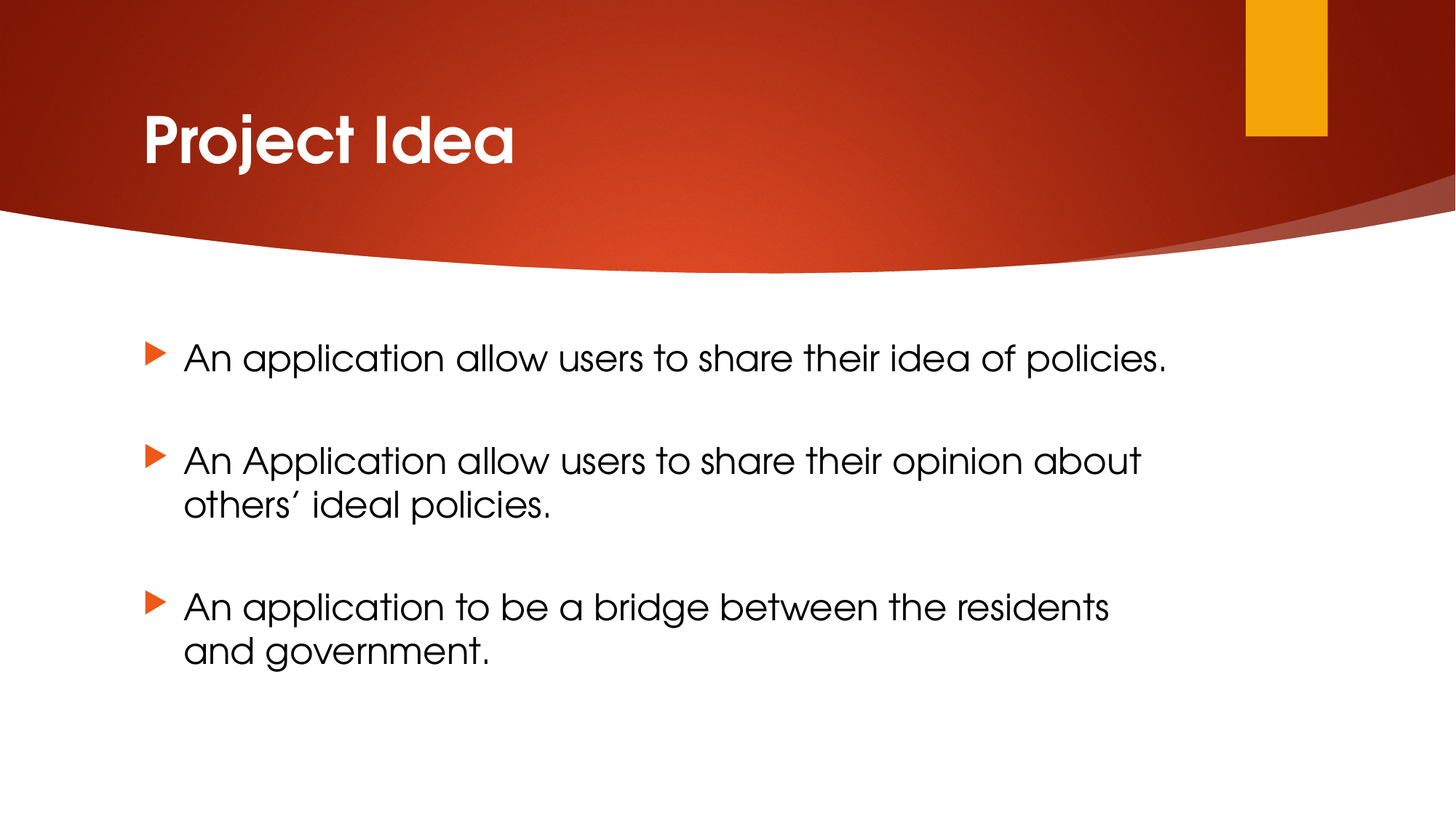

# Project Idea

An application allow users to share their idea of policies.
An Application allow users to share their opinion about others’ ideal policies.
An application to be a bridge between the residents and government.